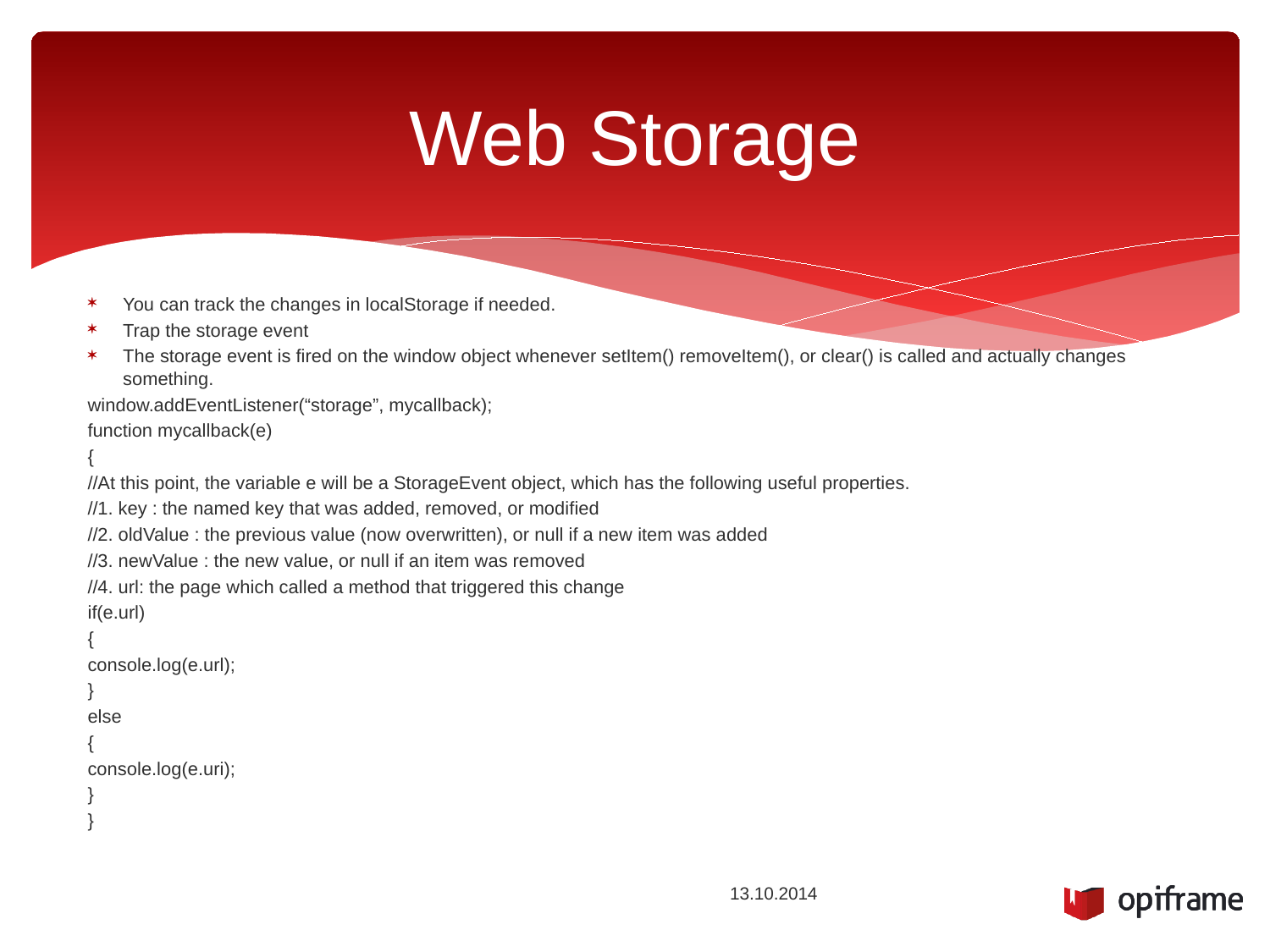

# Web Storage
You can track the changes in localStorage if needed.
Trap the storage event
The storage event is fired on the window object whenever setItem() removeItem(), or clear() is called and actually changes something.
window.addEventListener(“storage”, mycallback);
function mycallback(e)
{
//At this point, the variable e will be a StorageEvent object, which has the following useful properties.
//1. key : the named key that was added, removed, or modified
//2. oldValue : the previous value (now overwritten), or null if a new item was added
//3. newValue : the new value, or null if an item was removed
//4. url: the page which called a method that triggered this change
if(e.url)
{
console.log(e.url);
}
else
{
console.log(e.uri);
}
}

13.10.2014